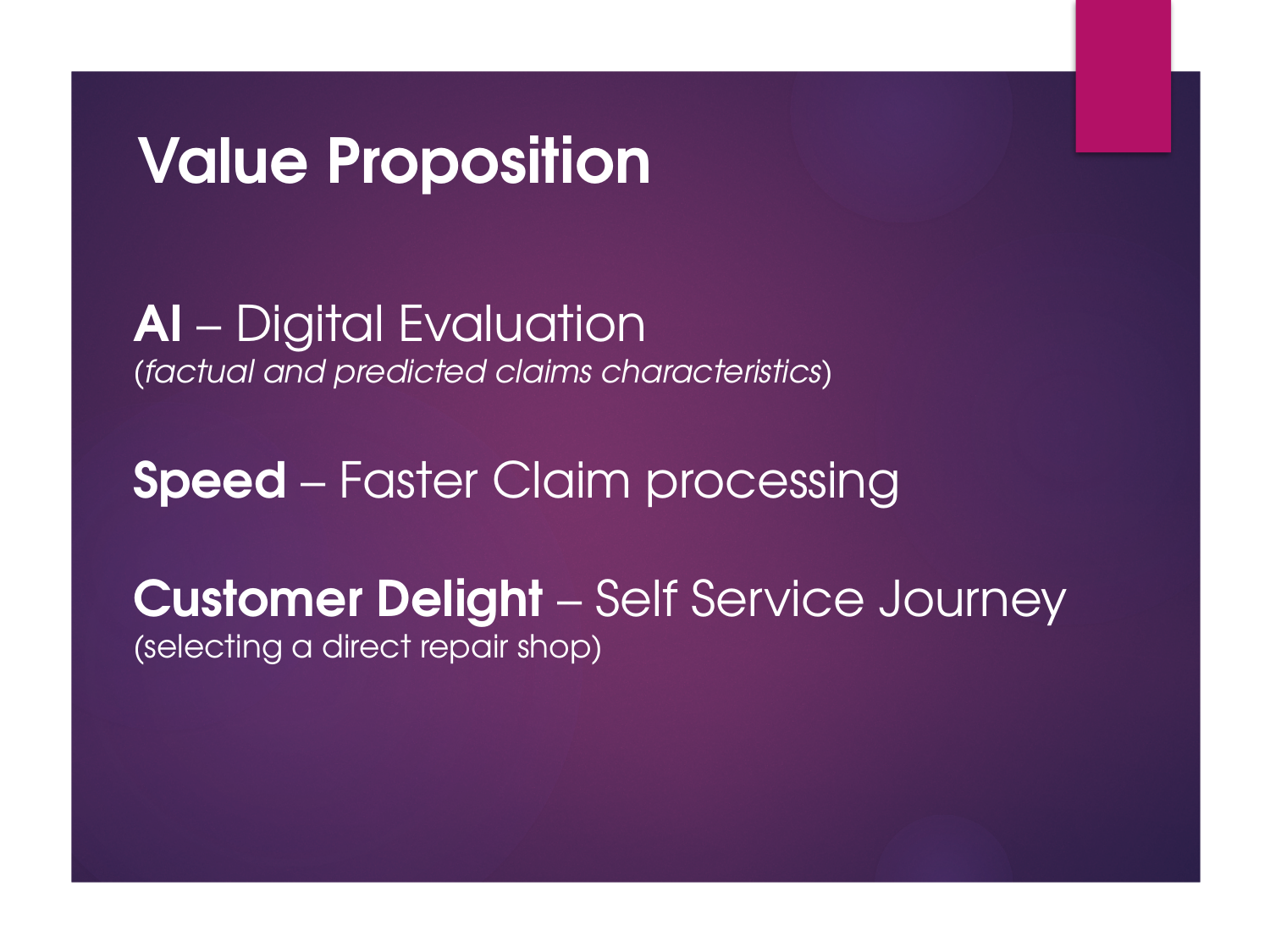

Value Proposition
# AI – Digital Evaluation (factual and predicted claims characteristics) Speed – Faster Claim processing Customer Delight – Self Service Journey (selecting a direct repair shop)